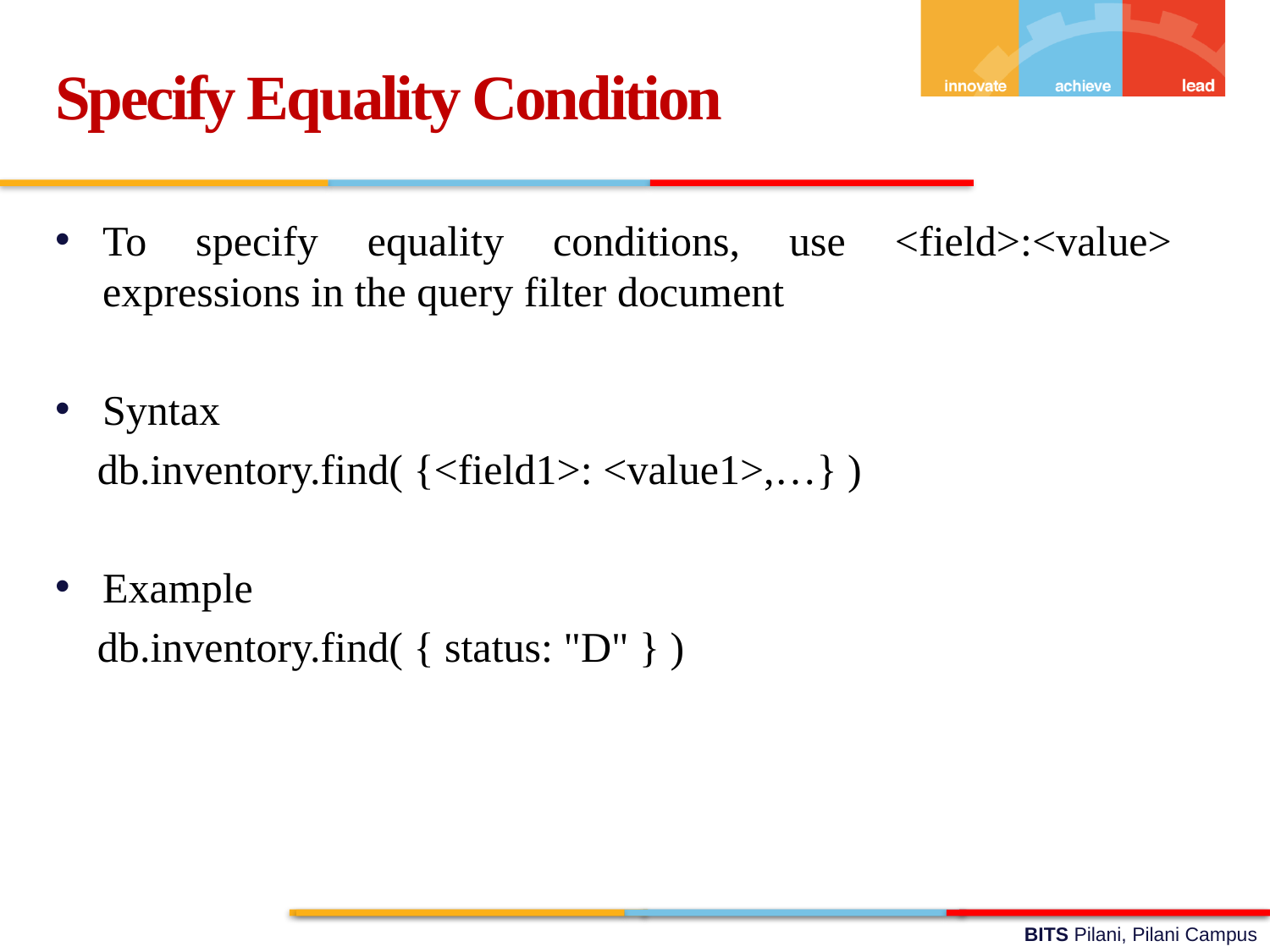

Specify Equality Condition
To specify equality conditions, use <field>:<value> expressions in the query filter document

Syntax
    db.inventory.find( {<field1>: <value1>,…} )

Example
    db.inventory.find( { status: "D" } )